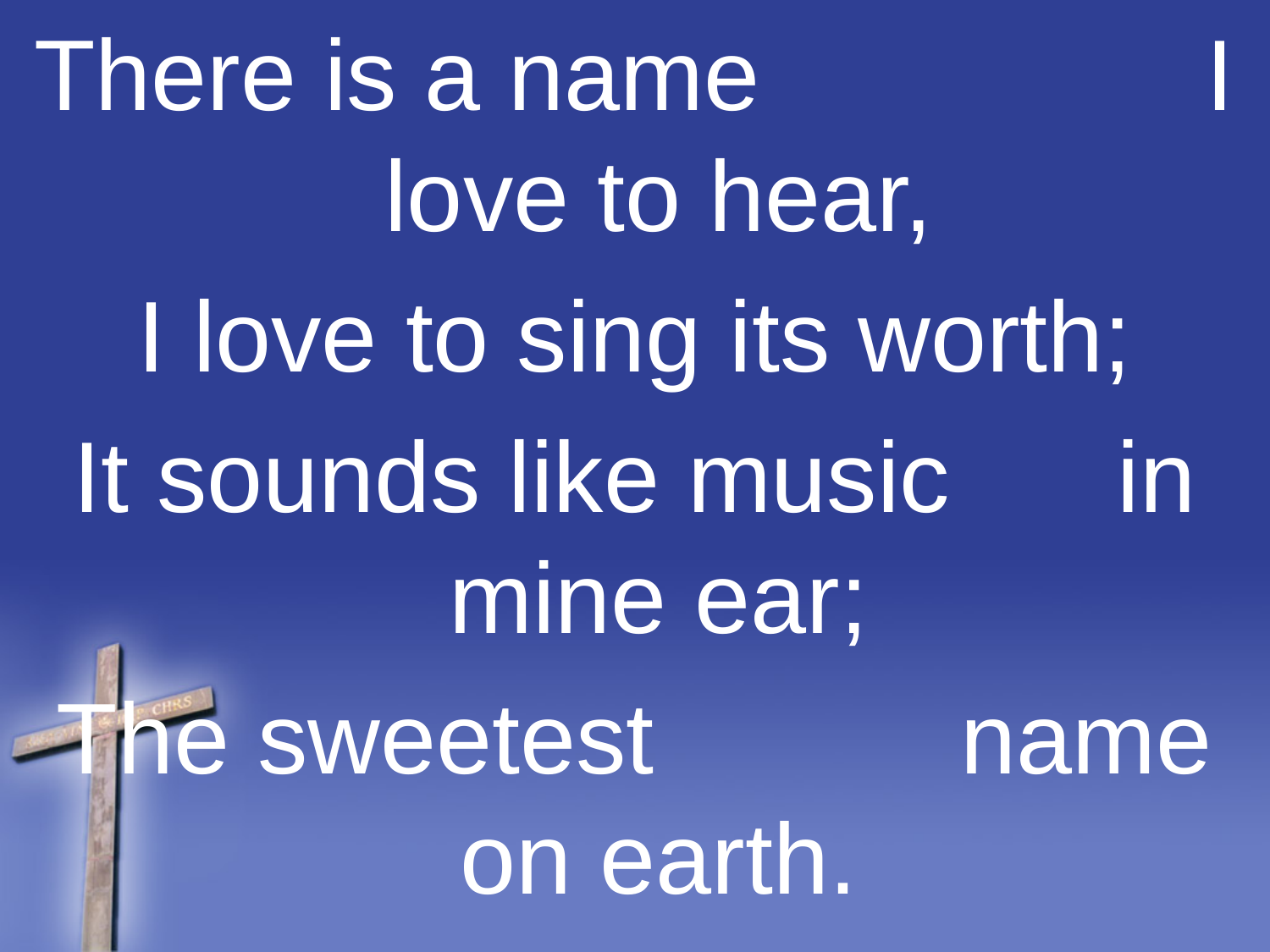

There is a name                I love to hear,
I love to sing its worth;
It sounds like music      in mine ear;
The sweetest           name on earth.